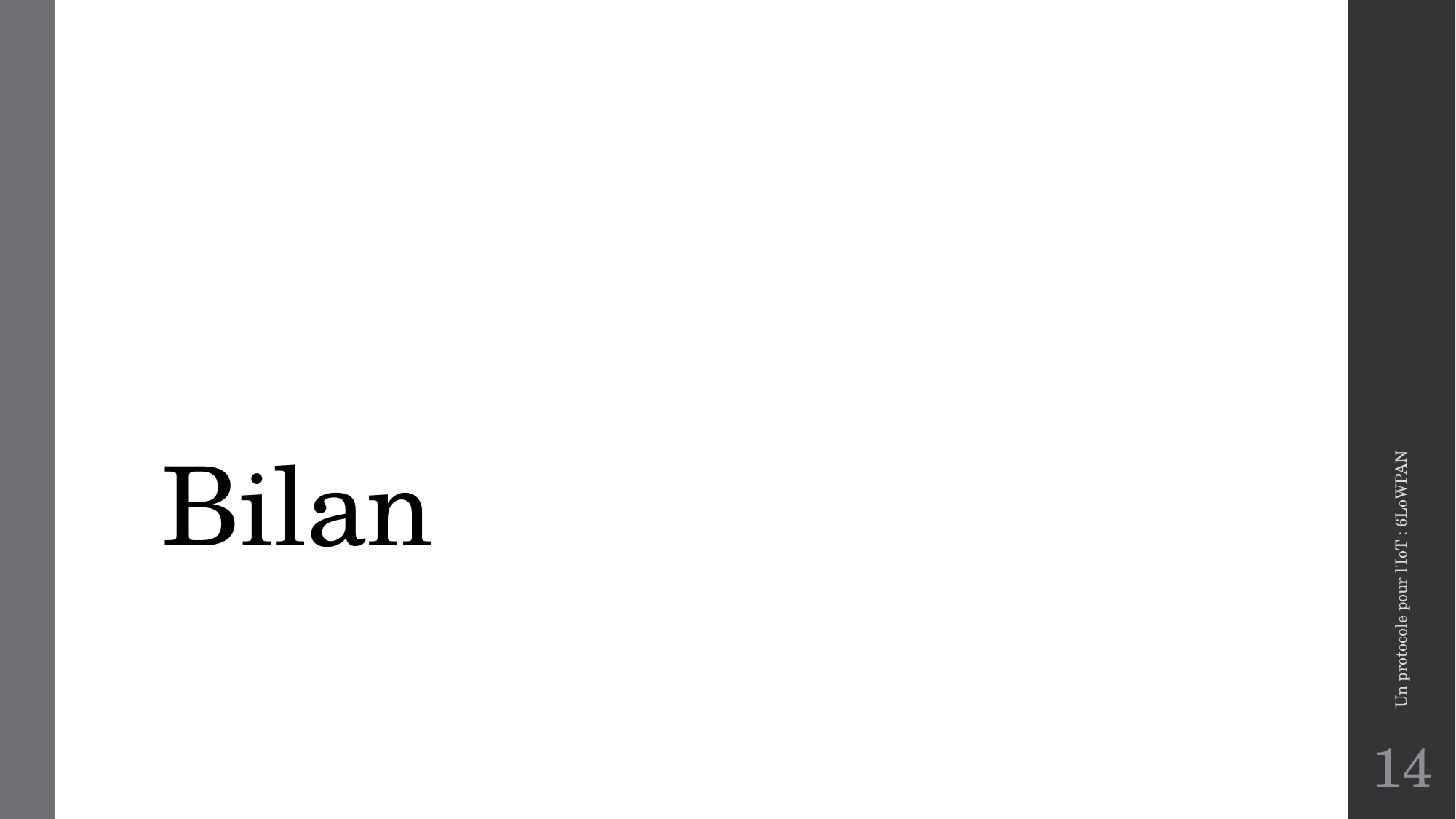

# Bilan
Un protocole pour l'IoT : 6LoWPAN

14